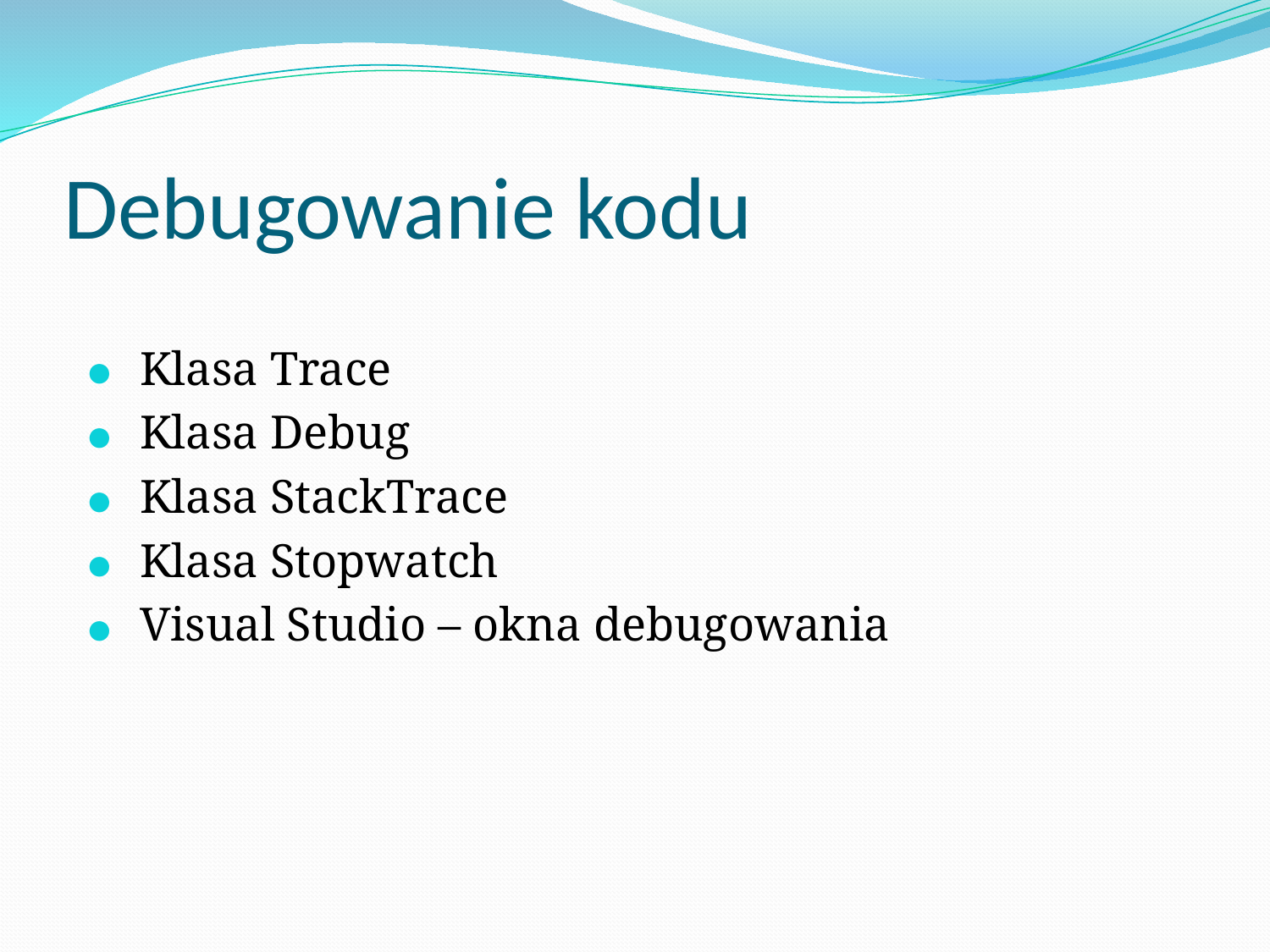

# Debugowanie kodu

Klasa Trace
Klasa Debug
Klasa StackTrace
Klasa Stopwatch
Visual Studio – okna debugowania